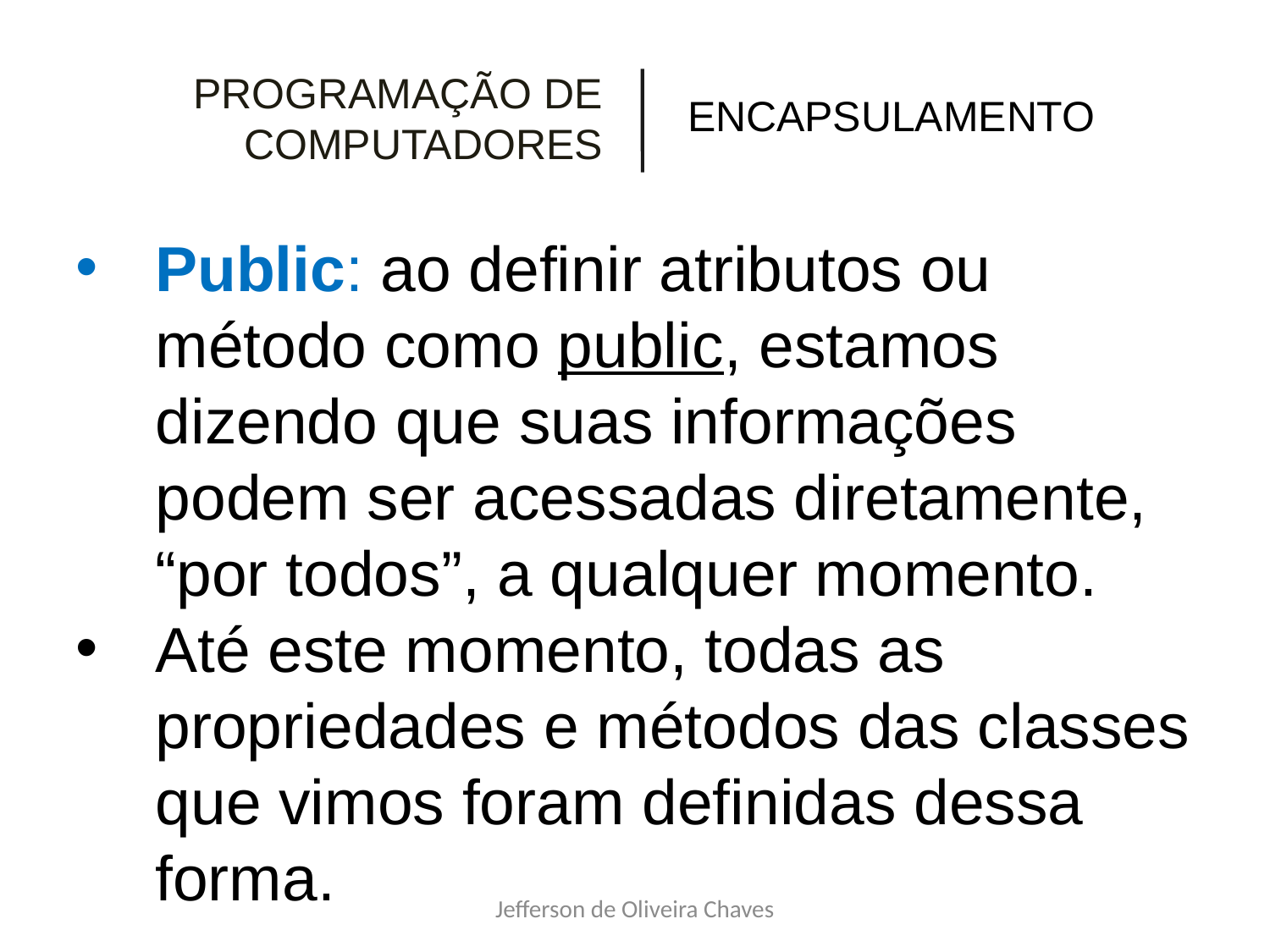

PROGRAMAÇÃO DE COMPUTADORES
ENCAPSULAMENTO
Public: ao definir atributos ou método como public, estamos dizendo que suas informações podem ser acessadas diretamente, “por todos”, a qualquer momento.
Até este momento, todas as propriedades e métodos das classes que vimos foram definidas dessa forma.

Jefferson de Oliveira Chaves